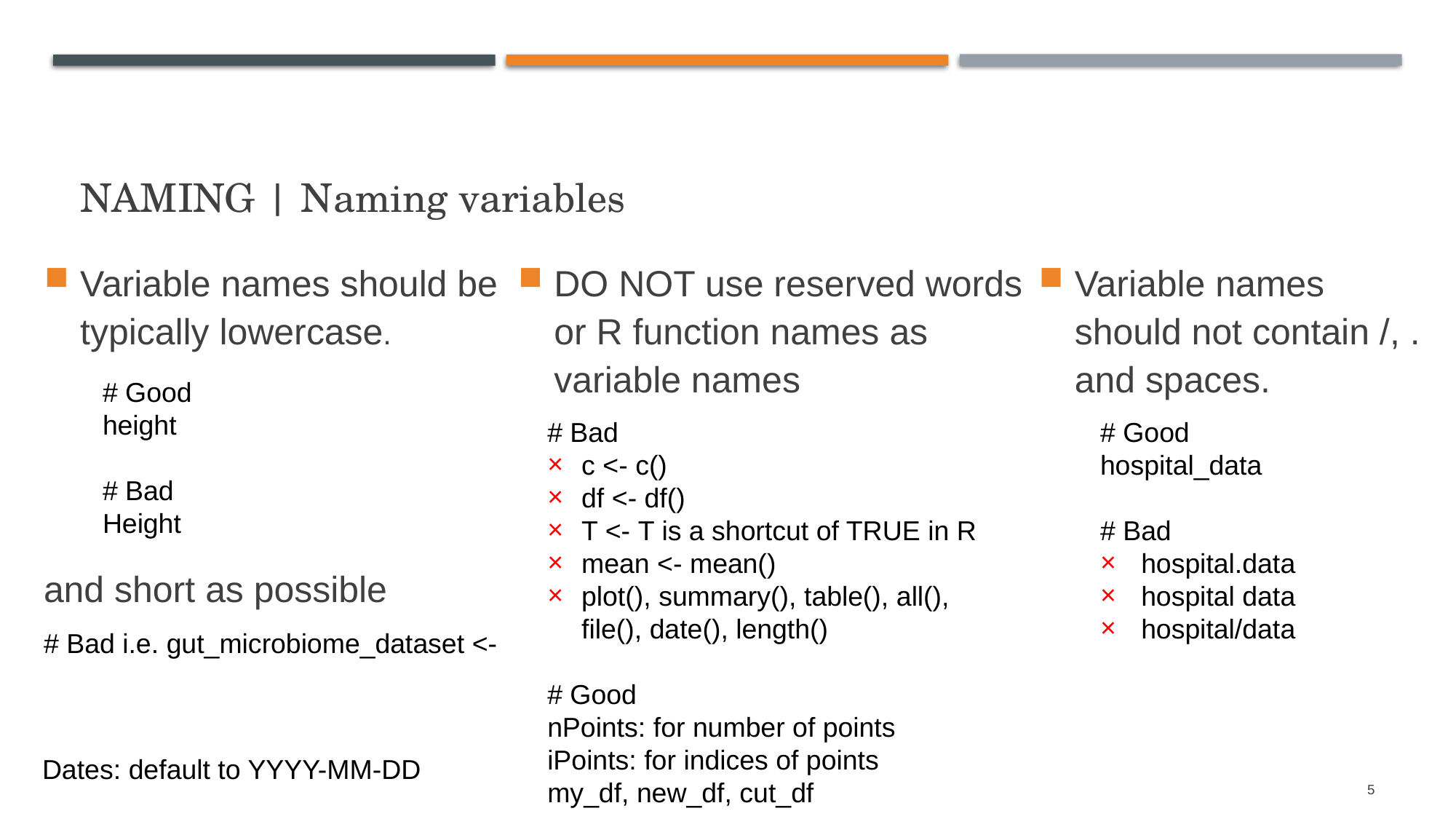

# NAMING | Naming variables
Variable names should be typically lowercase.

and short as possible
# Good
height

# Bad
Height
# Bad i.e. gut_microbiome_dataset <-
DO NOT use reserved words or R function names as variable names
# Bad
c <- c()
df <- df()
T <- T is a shortcut of TRUE in R
mean <- mean()
plot(), summary(), table(), all(), file(), date(), length()

# Good
nPoints: for number of points
iPoints: for indices of points
my_df, new_df, cut_df

Variable names should not contain /, . and spaces.

# Good
hospital_data

# Bad
hospital.data
hospital data
hospital/data

Dates: default to YYYY-MM-DD
5